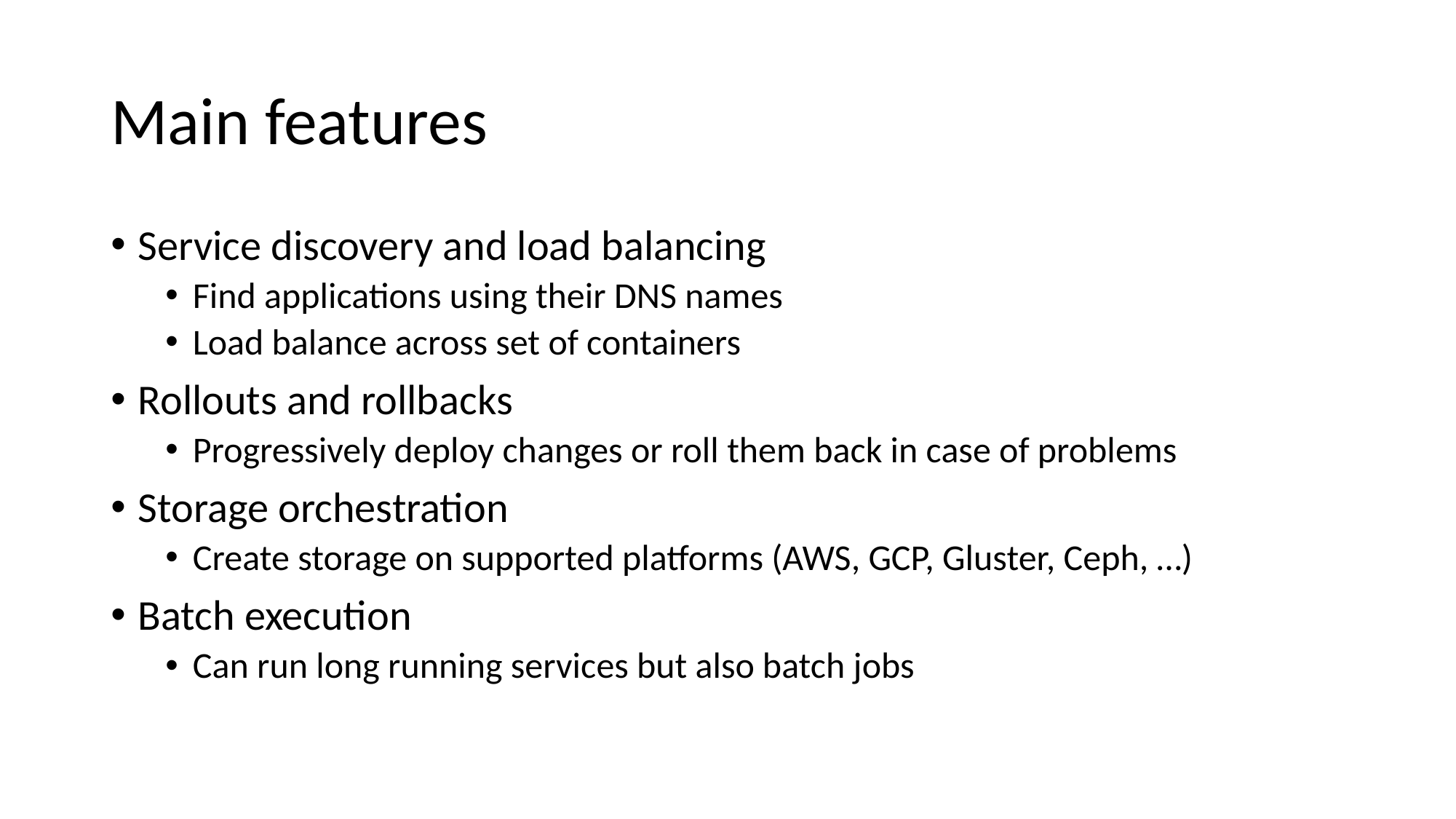

# Main features
Service discovery and load balancing
Find applications using their DNS names
Load balance across set of containers
Rollouts and rollbacks
Progressively deploy changes or roll them back in case of problems
Storage orchestration
Create storage on supported platforms (AWS, GCP, Gluster, Ceph, …)
Batch execution
Can run long running services but also batch jobs